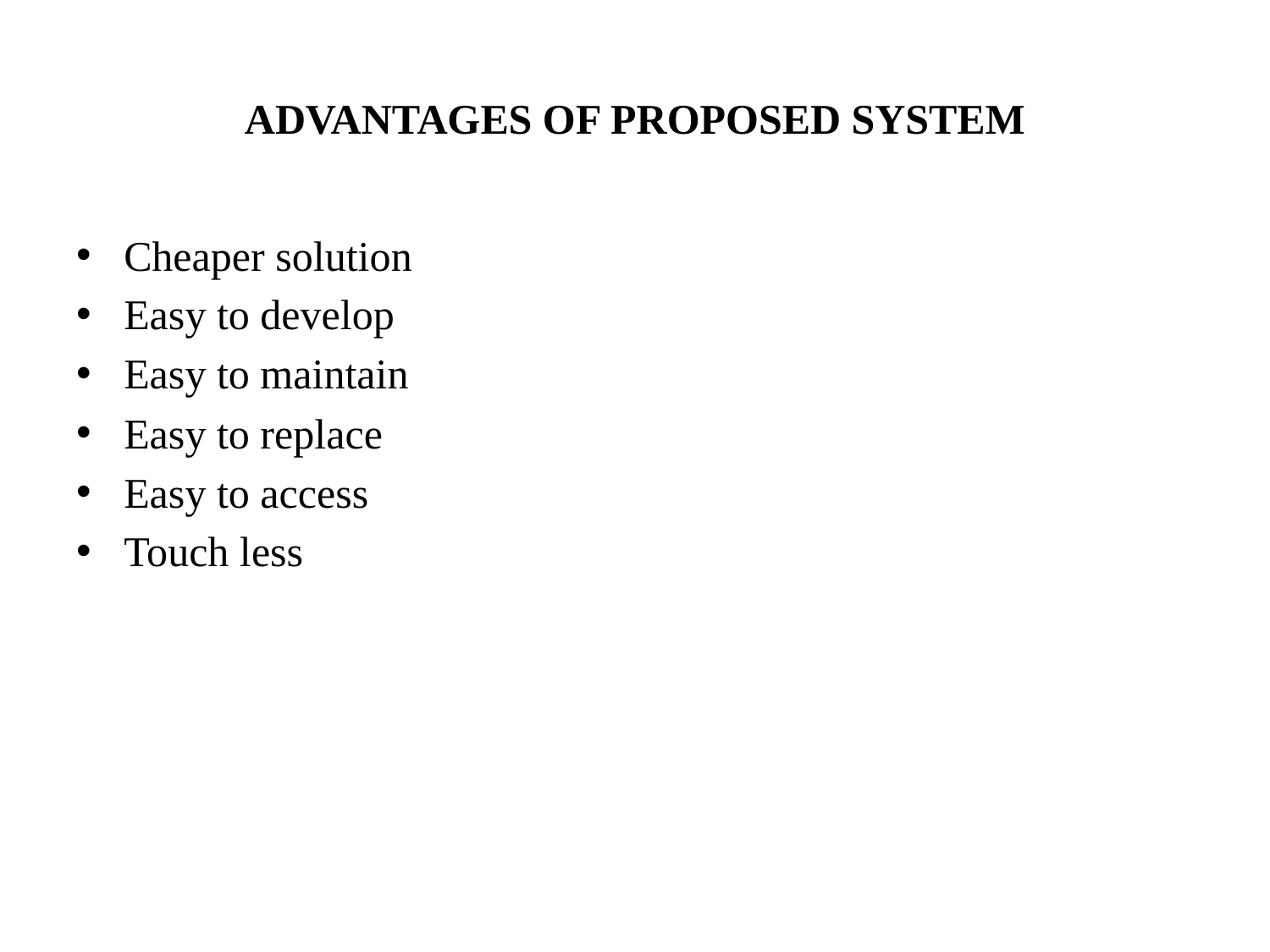

# ADVANTAGES OF PROPOSED SYSTEM
Cheaper solution
Easy to develop
Easy to maintain
Easy to replace
Easy to access
Touch less